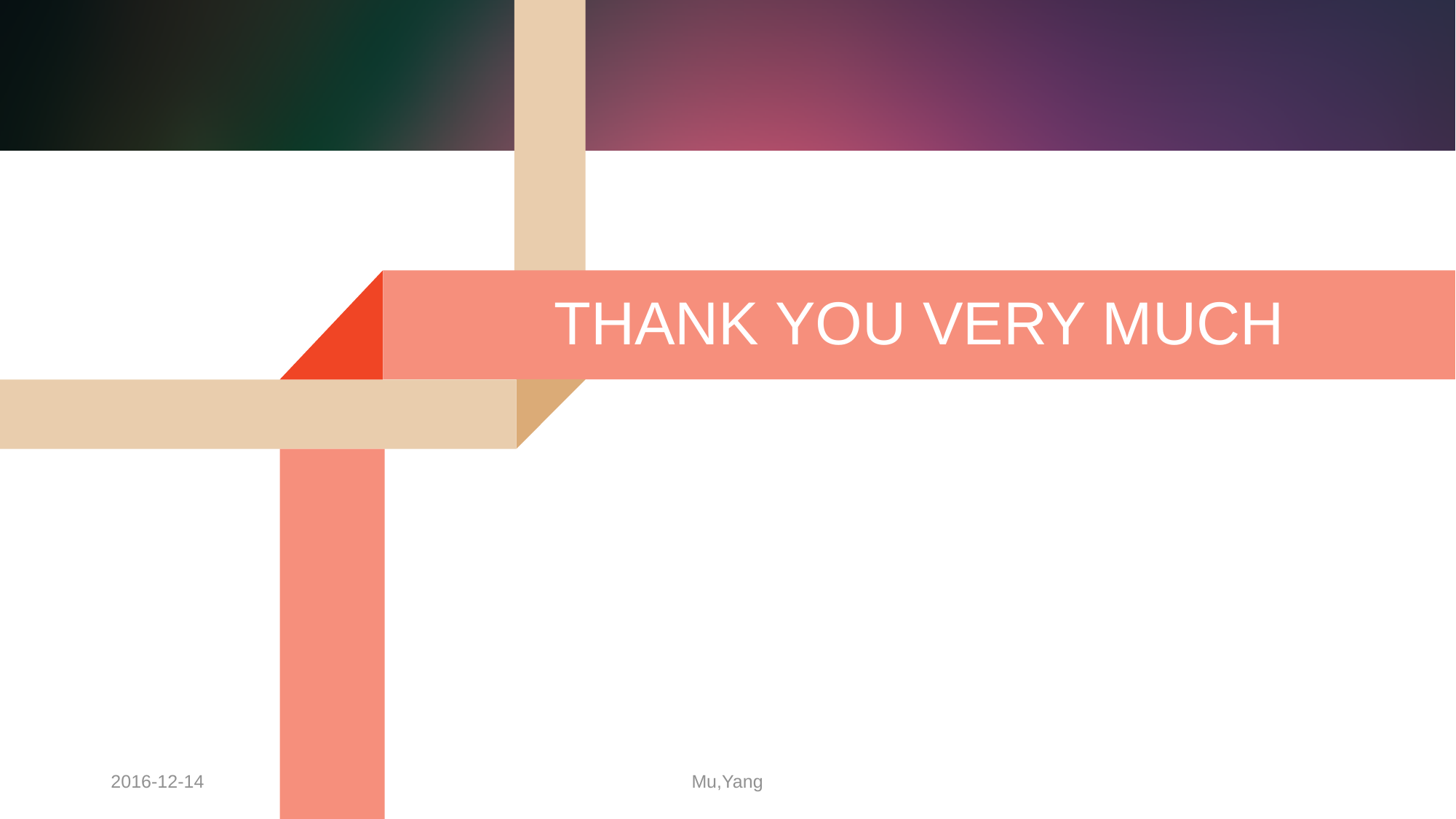

# THANK YOU VERY MUCH
2016-12-14
Mu,Yang
144